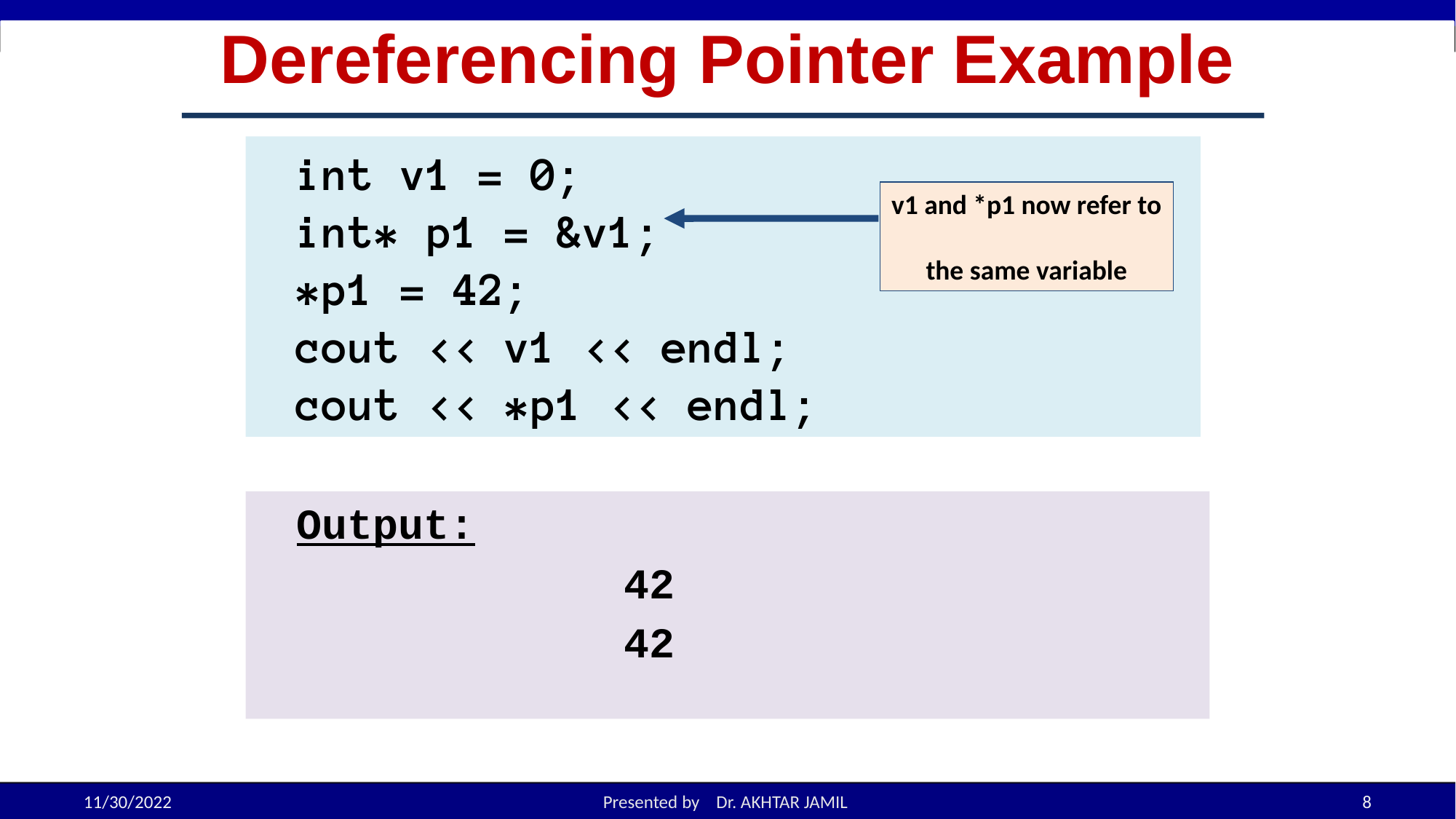

# Dereferencing Pointer Example

int v1 = 0;
int* p1 = &v1;
*p1 = 42;
cout << v1 << endl;
cout << *p1 << endl;
v1 and *p1 now refer to
the same variable

Output:
			42
			42
11/30/2022
Presented by    Dr. AKHTAR JAMIL
8